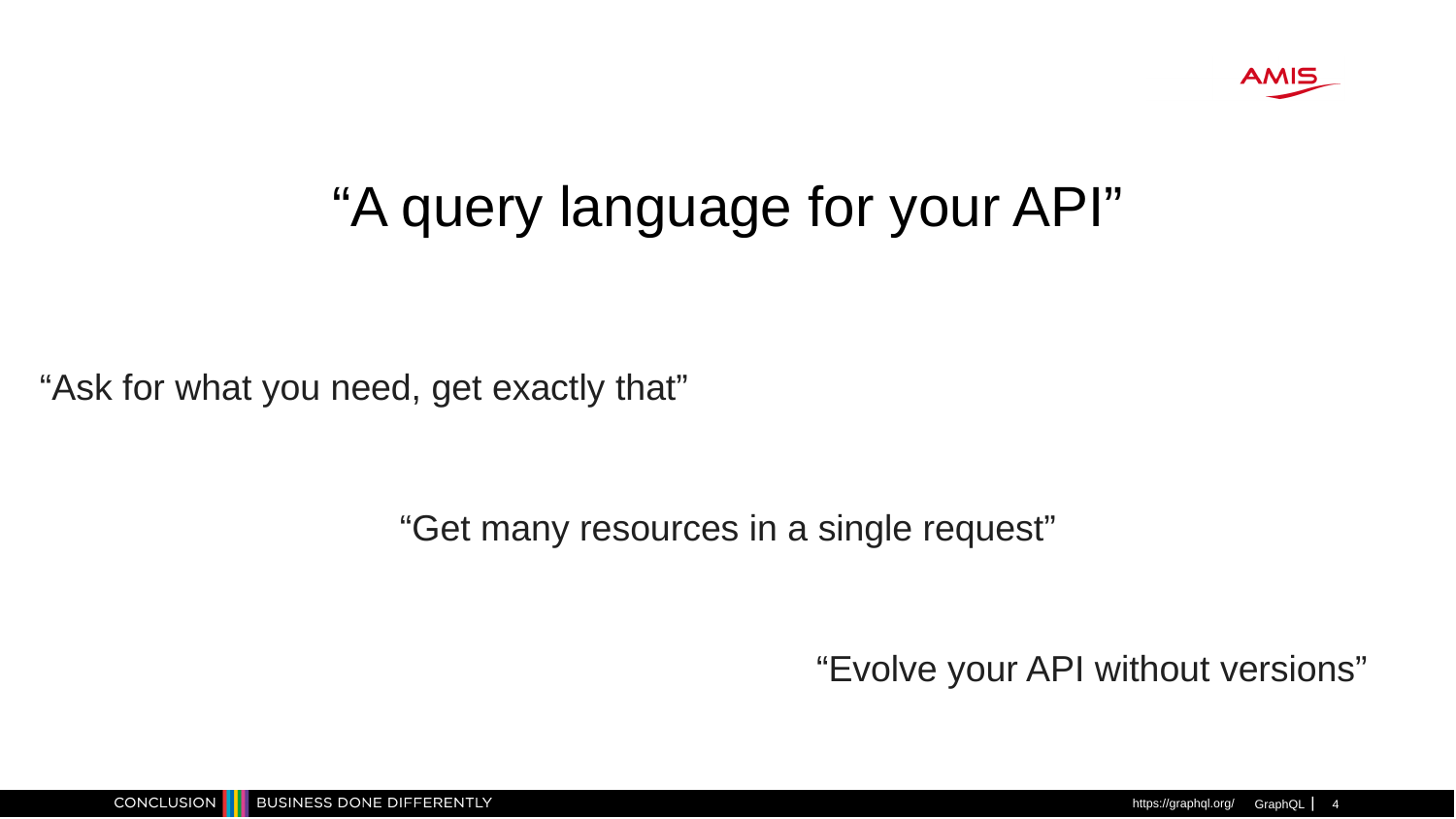

“A query language for your API”
“Ask for what you need, get exactly that”
“Get many resources in a single request”
“Evolve your API without versions”
https://graphql.org/
GraphQL
4